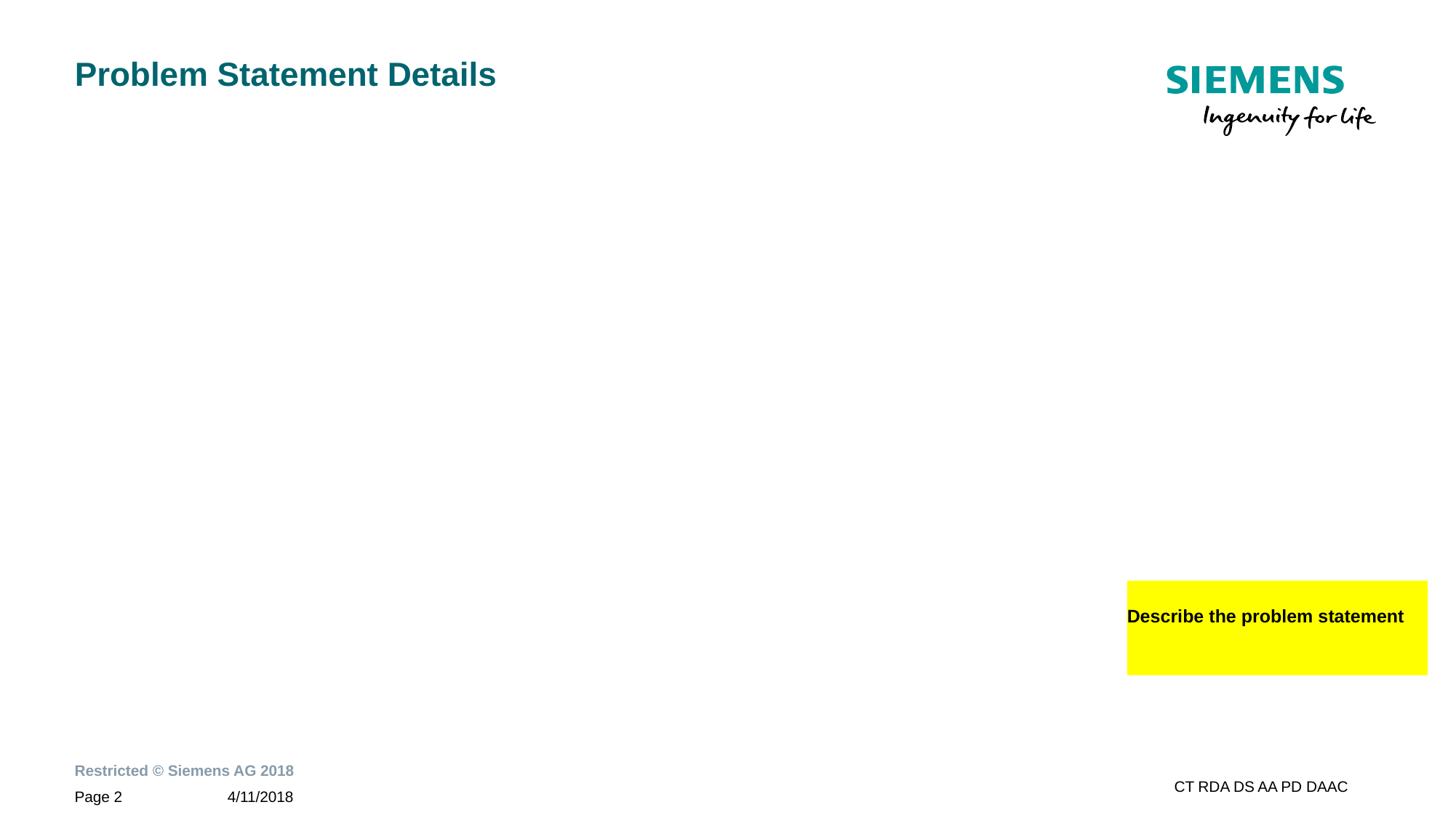

# Problem Statement Details

Describe the problem statement
4/11/2018
Page 2